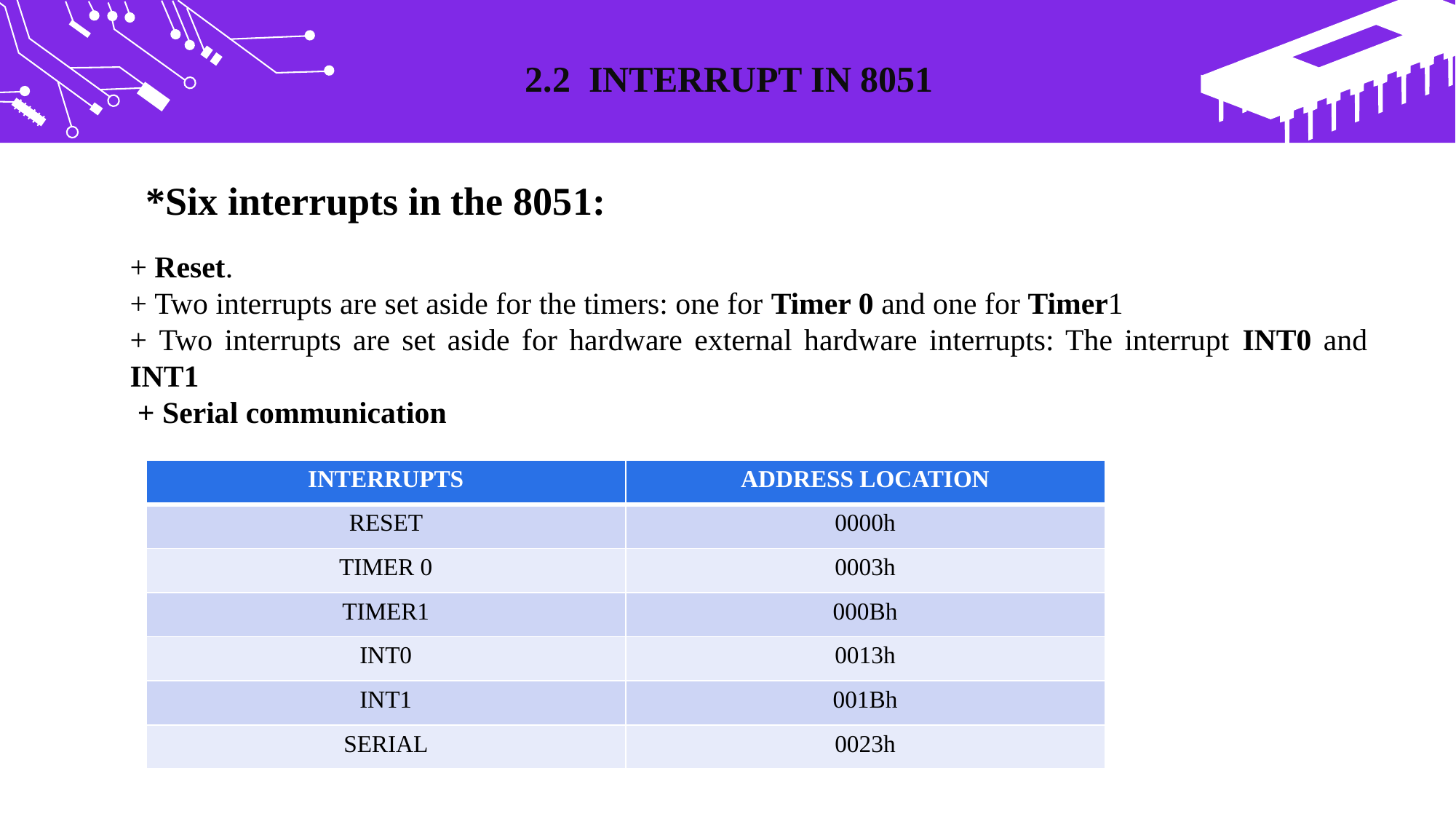

2.2  INTERRUPT IN 8051
*Six interrupts in the 8051:
2014

+ Reset.
+ Two interrupts are set aside for the timers: one for Timer 0 and one for Timer1
+ Two interrupts are set aside for hardware external hardware interrupts: The interrupt INT0 and INT1
 + Serial communication

| INTERRUPTS | ADDRESS LOCATION |
| --- | --- |
| RESET | 0000h |
| TIMER 0 | 0003h |
| TIMER1 | 000Bh |
| INT0 | 0013h |
| INT1 | 001Bh |
| SERIAL | 0023h |